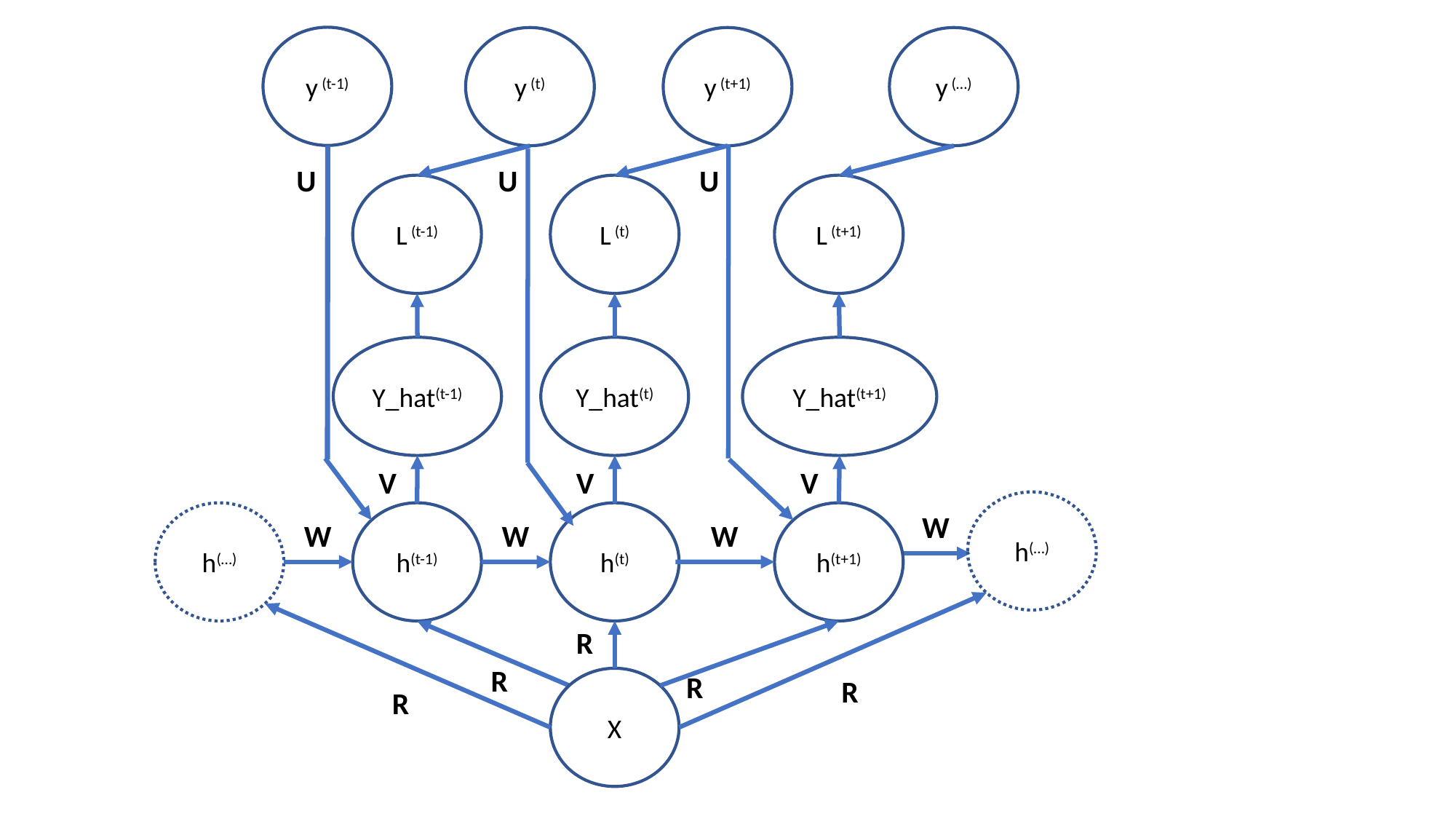

y (t-1)
y (t)
y (t+1)
y (…)
U
U
U
L (t-1)
L (t)
L (t+1)
Y_hat(t-1)
Y_hat(t)
Y_hat(t+1)
V
V
V
h(…)
h(…)
W
h(t-1)
h(t)
h(t+1)
W
W
W
R
R
R
R
X
R